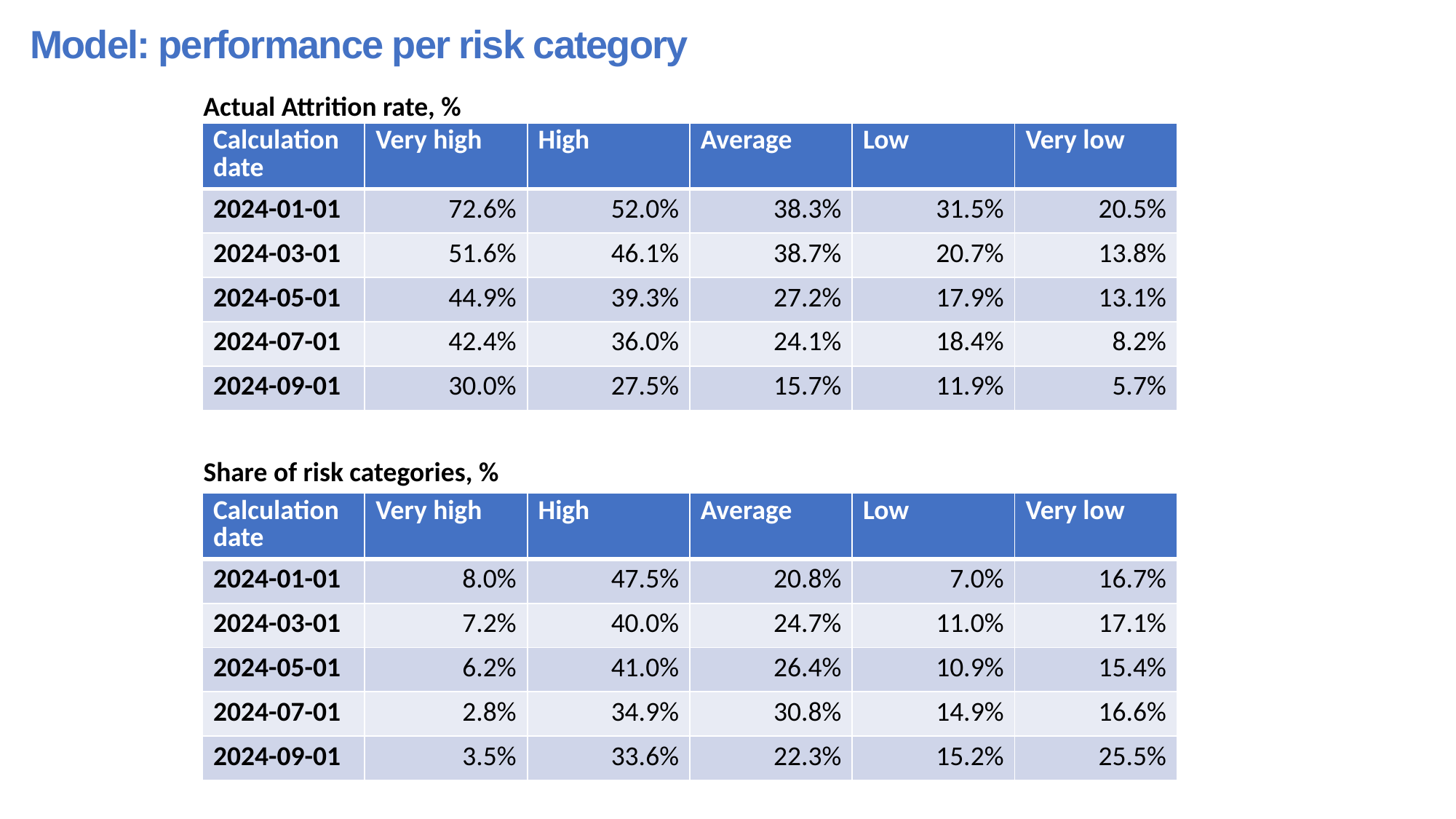

Model: performance per risk category
Actual Attrition rate, %
| Calculation date | Very high | High | Average | Low | Very low |
| --- | --- | --- | --- | --- | --- |
| 2024-01-01 | 72.6% | 52.0% | 38.3% | 31.5% | 20.5% |
| 2024-03-01 | 51.6% | 46.1% | 38.7% | 20.7% | 13.8% |
| 2024-05-01 | 44.9% | 39.3% | 27.2% | 17.9% | 13.1% |
| 2024-07-01 | 42.4% | 36.0% | 24.1% | 18.4% | 8.2% |
| 2024-09-01 | 30.0% | 27.5% | 15.7% | 11.9% | 5.7% |
Share of risk categories, %
| Calculation date | Very high | High | Average | Low | Very low |
| --- | --- | --- | --- | --- | --- |
| 2024-01-01 | 8.0% | 47.5% | 20.8% | 7.0% | 16.7% |
| 2024-03-01 | 7.2% | 40.0% | 24.7% | 11.0% | 17.1% |
| 2024-05-01 | 6.2% | 41.0% | 26.4% | 10.9% | 15.4% |
| 2024-07-01 | 2.8% | 34.9% | 30.8% | 14.9% | 16.6% |
| 2024-09-01 | 3.5% | 33.6% | 22.3% | 15.2% | 25.5% |